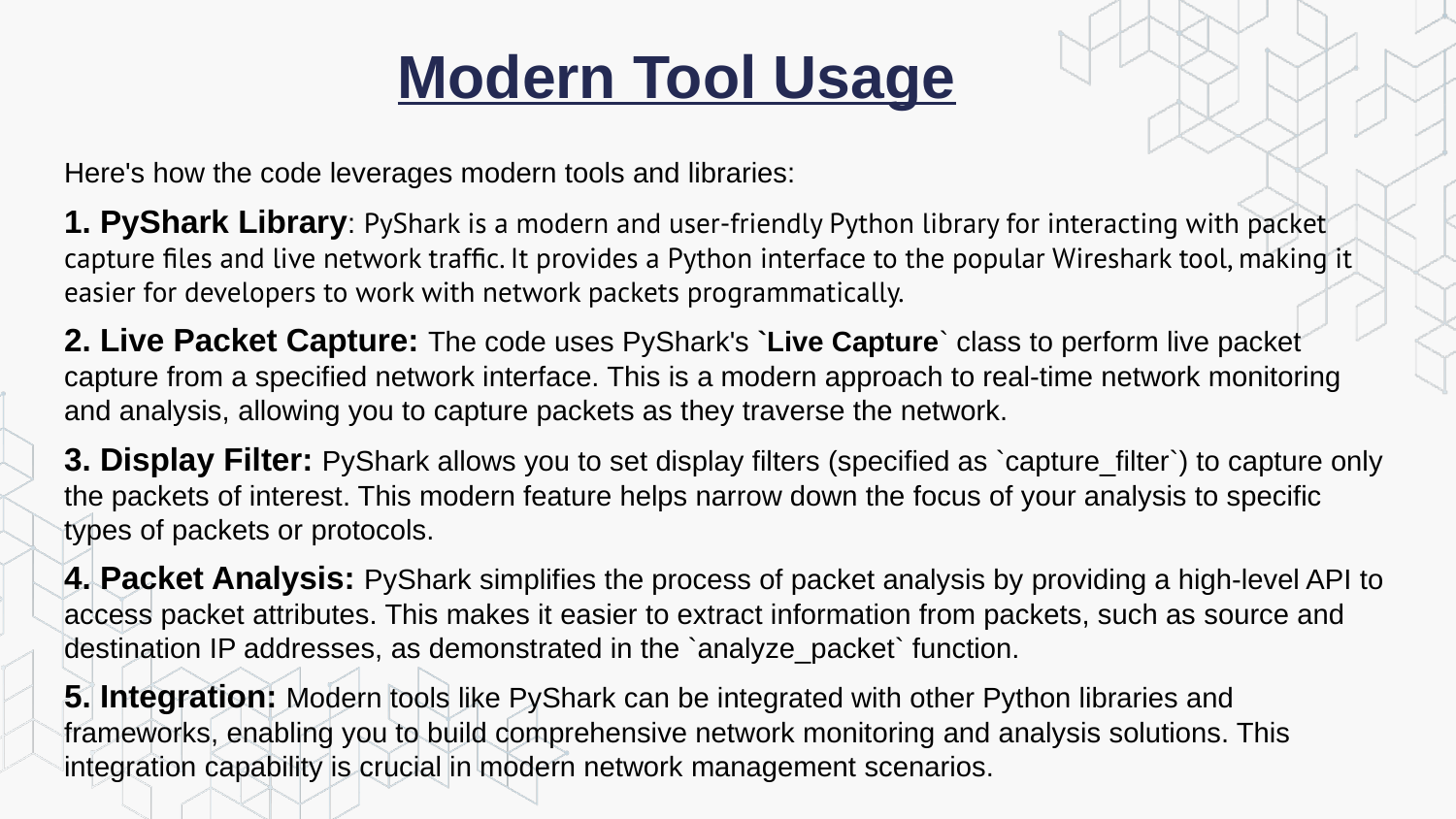

# Modern Tool Usage
Here's how the code leverages modern tools and libraries:
1. PyShark Library: PyShark is a modern and user-friendly Python library for interacting with packet capture files and live network traffic. It provides a Python interface to the popular Wireshark tool, making it easier for developers to work with network packets programmatically.
2. Live Packet Capture: The code uses PyShark's `Live Capture` class to perform live packet capture from a specified network interface. This is a modern approach to real-time network monitoring and analysis, allowing you to capture packets as they traverse the network.
3. Display Filter: PyShark allows you to set display filters (specified as `capture_filter`) to capture only the packets of interest. This modern feature helps narrow down the focus of your analysis to specific types of packets or protocols.
4. Packet Analysis: PyShark simplifies the process of packet analysis by providing a high-level API to access packet attributes. This makes it easier to extract information from packets, such as source and destination IP addresses, as demonstrated in the `analyze_packet` function.
5. Integration: Modern tools like PyShark can be integrated with other Python libraries and frameworks, enabling you to build comprehensive network monitoring and analysis solutions. This integration capability is crucial in modern network management scenarios.